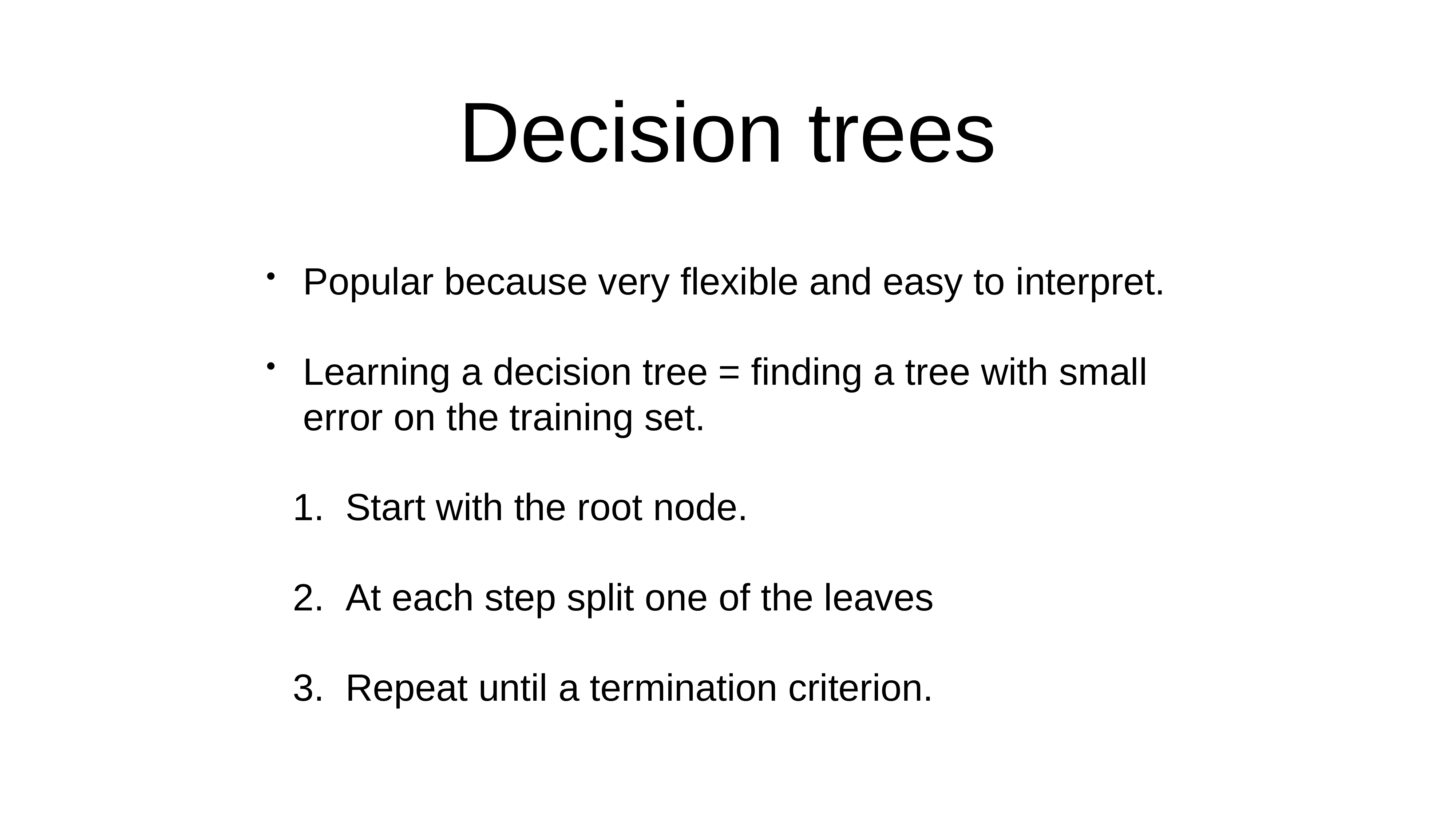

# Decision trees
Popular because very flexible and easy to interpret.
Learning a decision tree = finding a tree with small error on the training set.
  Start with the root node.
  At each step split one of the leaves
  Repeat until a termination criterion.